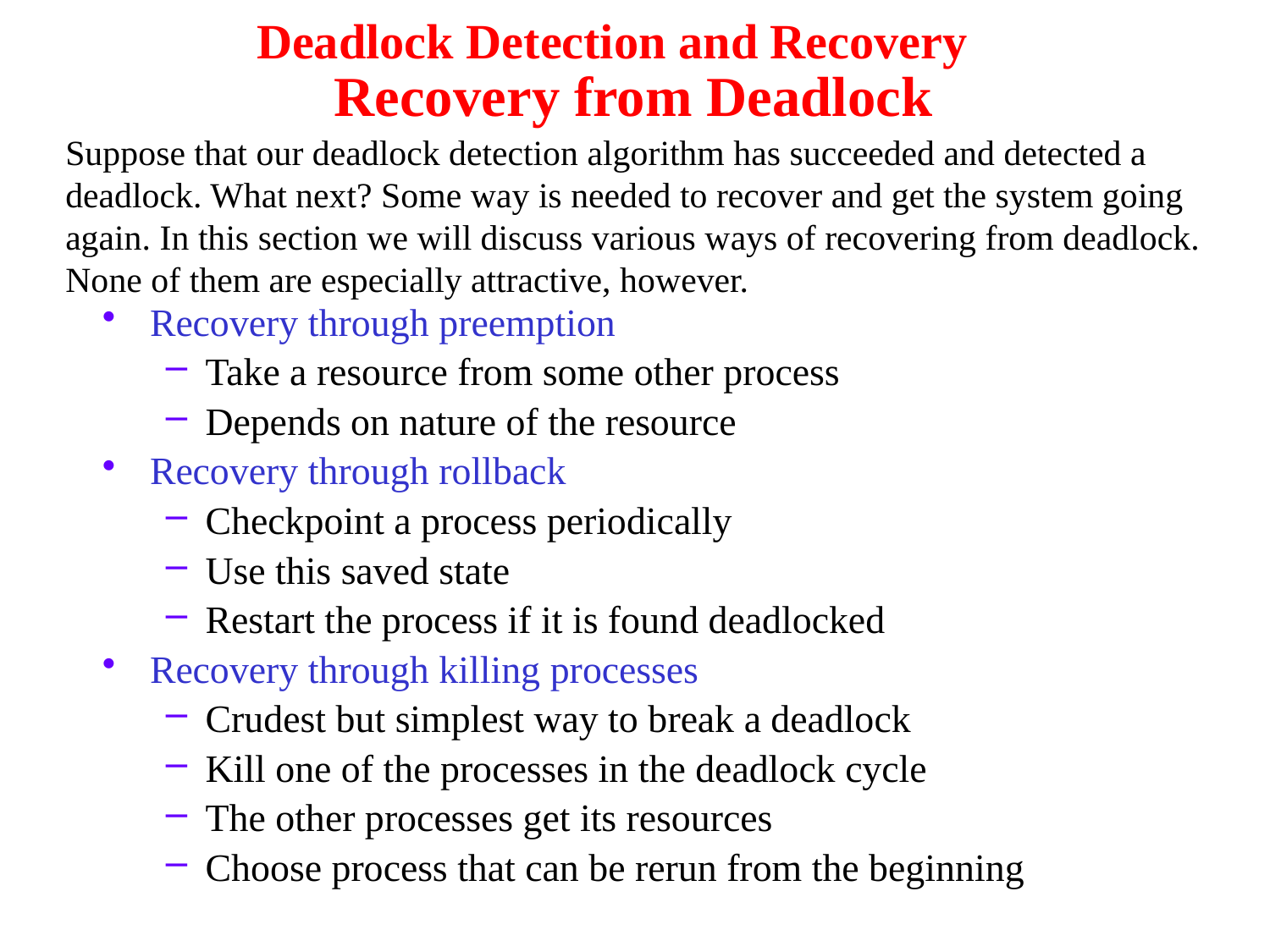

Deadlock Detection and Recovery
# Recovery from Deadlock
Suppose that our deadlock detection algorithm has succeeded and detected a deadlock. What next? Some way is needed to recover and get the system going again. In this section we will discuss various ways of recovering from deadlock. None of them are especially attractive, however.
Recovery through preemption
Take a resource from some other process
Depends on nature of the resource
Recovery through rollback
Checkpoint a process periodically
Use this saved state
Restart the process if it is found deadlocked
Recovery through killing processes
Crudest but simplest way to break a deadlock
Kill one of the processes in the deadlock cycle
The other processes get its resources
Choose process that can be rerun from the beginning